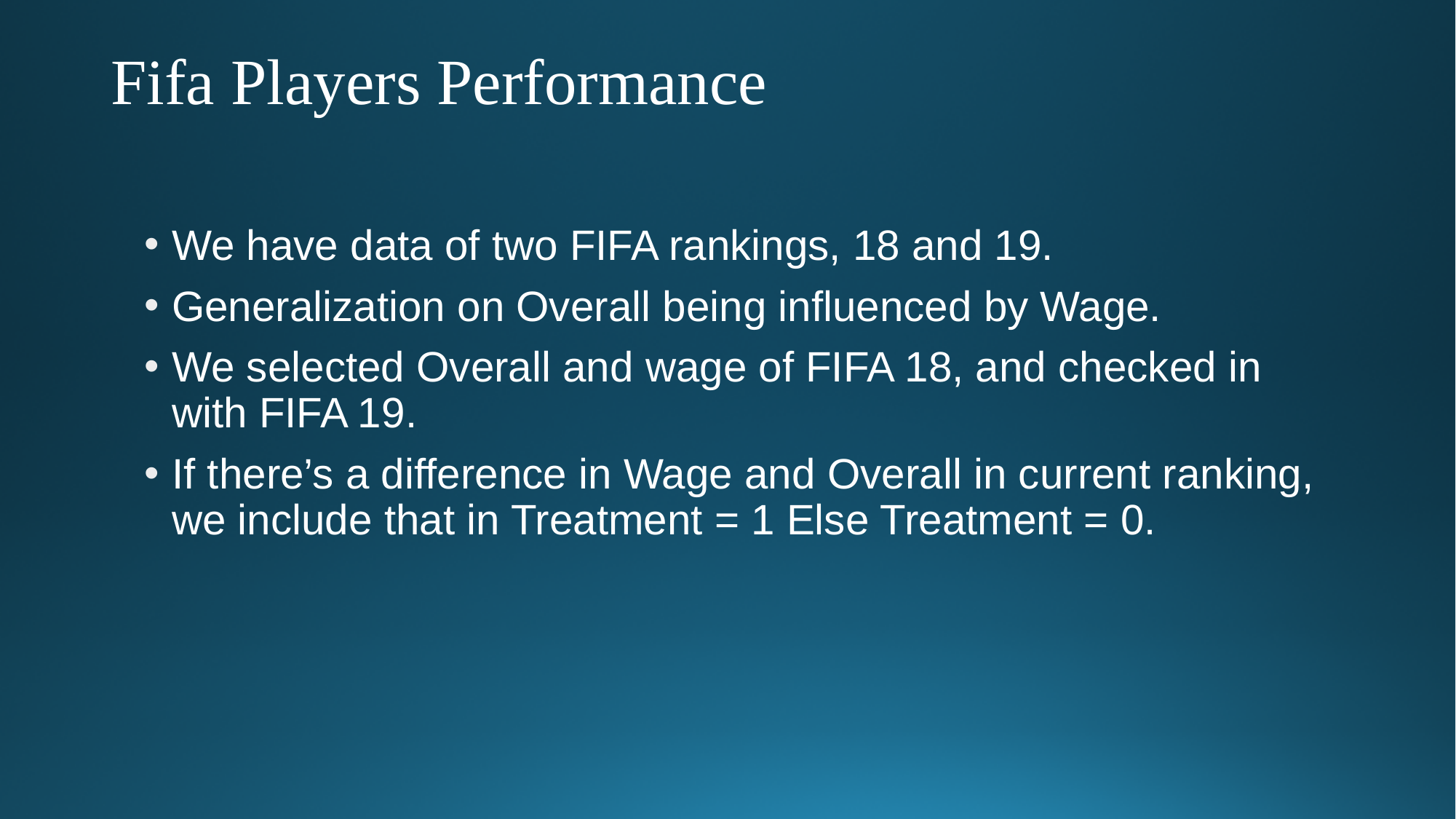

# Fifa Players Performance
We have data of two FIFA rankings, 18 and 19.
Generalization on Overall being influenced by Wage.
We selected Overall and wage of FIFA 18, and checked in with FIFA 19.
If there’s a difference in Wage and Overall in current ranking, we include that in Treatment = 1 Else Treatment = 0.